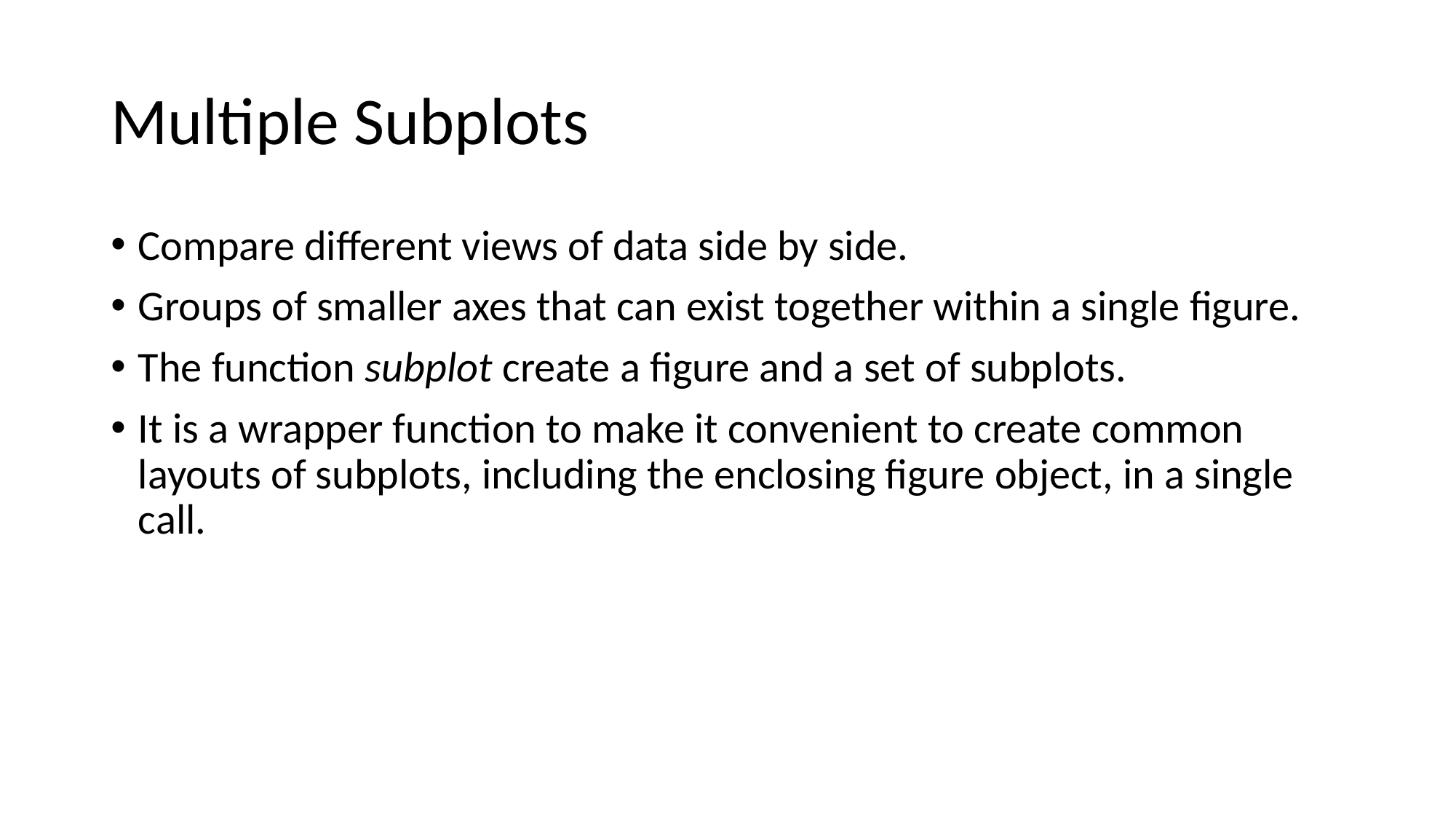

# Multiple Subplots
Compare different views of data side by side.
Groups of smaller axes that can exist together within a single figure.
The function subplot create a figure and a set of subplots.
It is a wrapper function to make it convenient to create common layouts of subplots, including the enclosing figure object, in a single call.